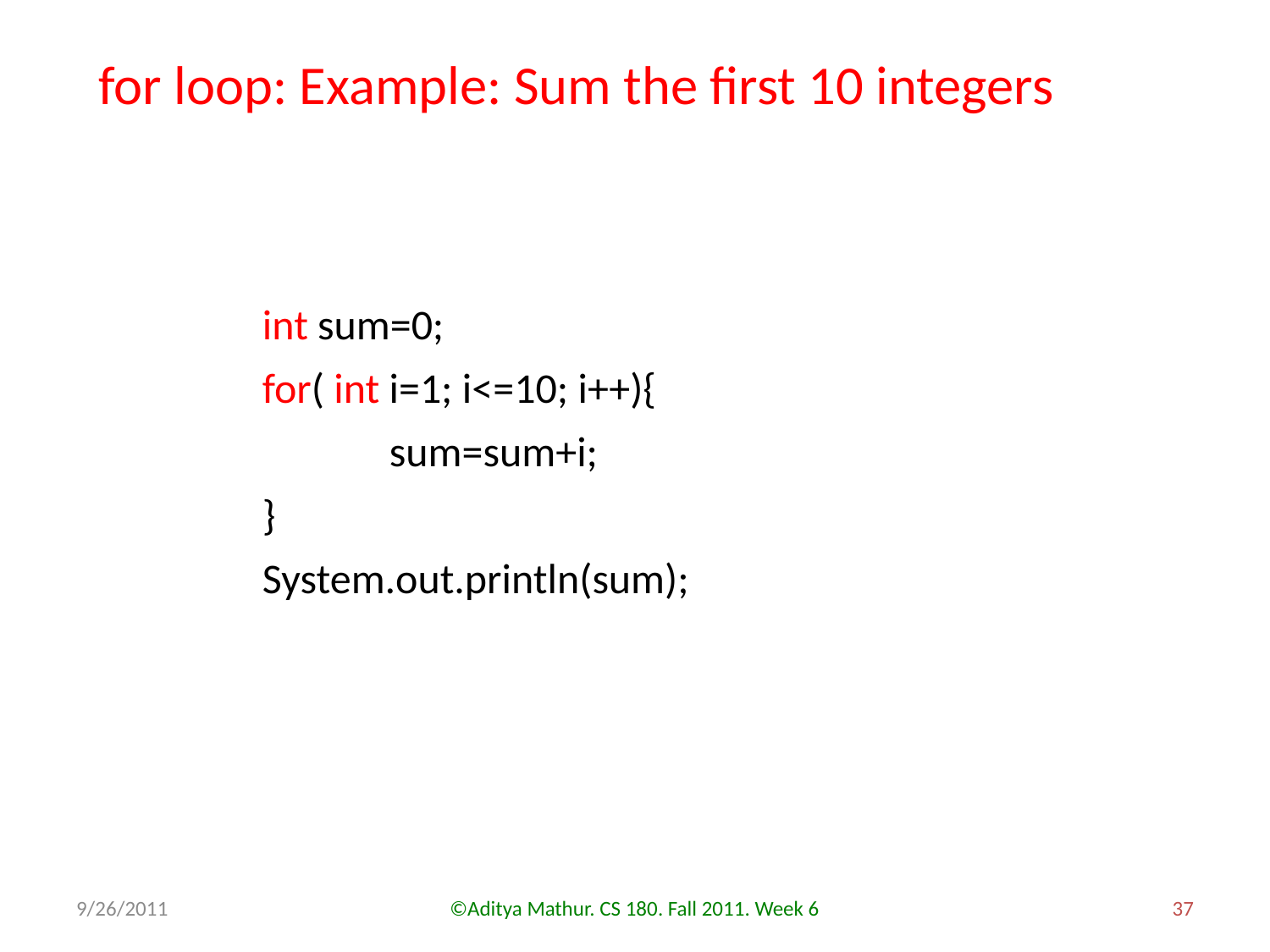

for loop: Example: Sum the first 10 integers
int sum=0;
for( int i=1; i<=10; i++){
	sum=sum+i;
}
System.out.println(sum);
9/26/2011
©Aditya Mathur. CS 180. Fall 2011. Week 6
37